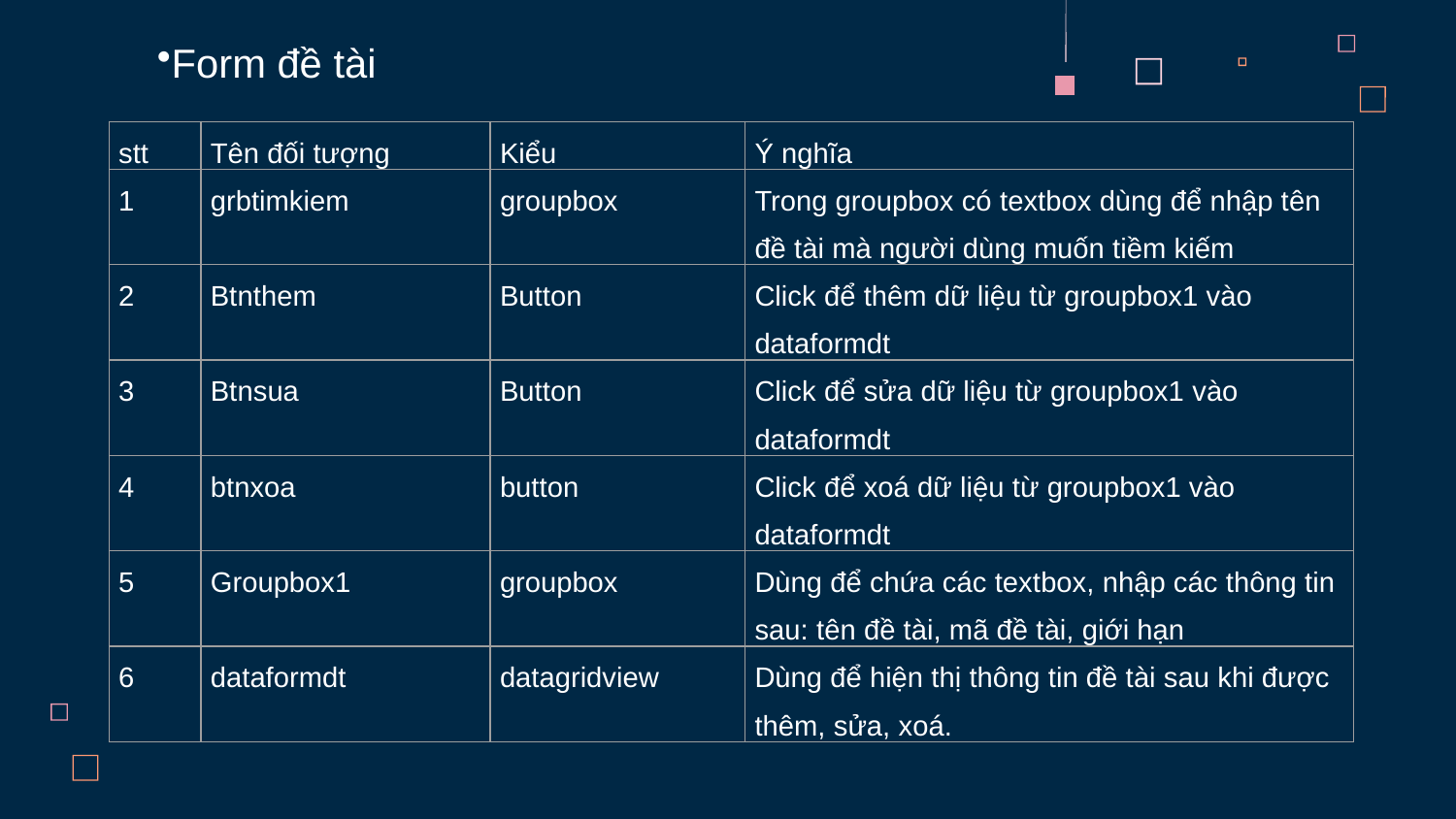

Form đề tài
| stt | Tên đối tượng | Kiểu | Ý nghĩa |
| --- | --- | --- | --- |
| 1 | grbtimkiem | groupbox | Trong groupbox có textbox dùng để nhập tên đề tài mà người dùng muốn tiềm kiếm |
| 2 | Btnthem | Button | Click để thêm dữ liệu từ groupbox1 vào dataformdt |
| 3 | Btnsua | Button | Click để sửa dữ liệu từ groupbox1 vào dataformdt |
| 4 | btnxoa | button | Click để xoá dữ liệu từ groupbox1 vào dataformdt |
| 5 | Groupbox1 | groupbox | Dùng để chứa các textbox, nhập các thông tin sau: tên đề tài, mã đề tài, giới hạn |
| 6 | dataformdt | datagridview | Dùng để hiện thị thông tin đề tài sau khi được thêm, sửa, xoá. |